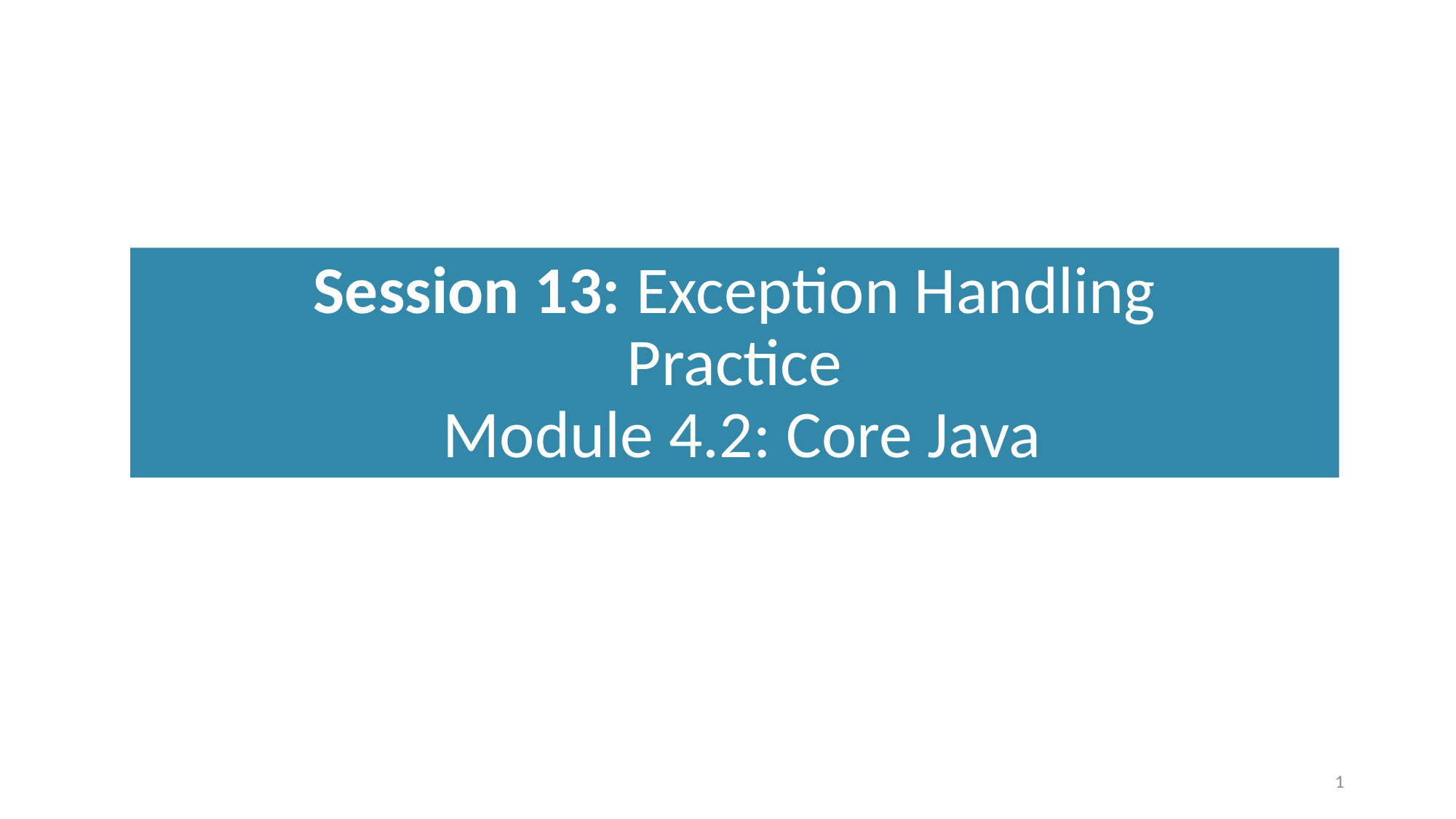

# Session 13: Exception Handling Practice Module 4.2: Core Java
1